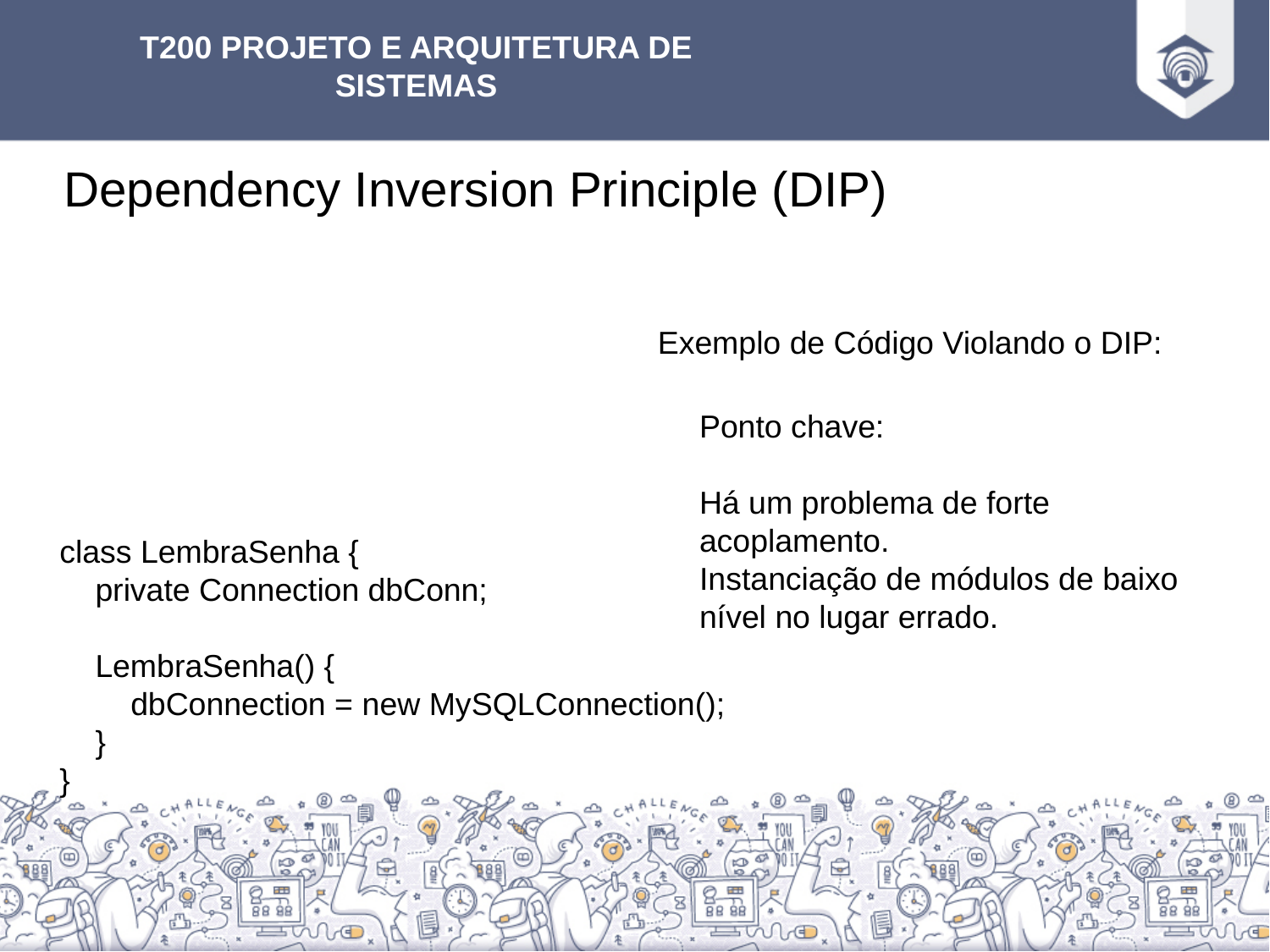

Dependency Inversion Principle (DIP)
#
Exemplo de Código Violando o DIP:

Ponto chave:

Há um problema de forte acoplamento.
Instanciação de módulos de baixo nível no lugar errado.

class LembraSenha {
    private Connection dbConn;

    LembraSenha() {
        dbConnection = new MySQLConnection();
    }
}